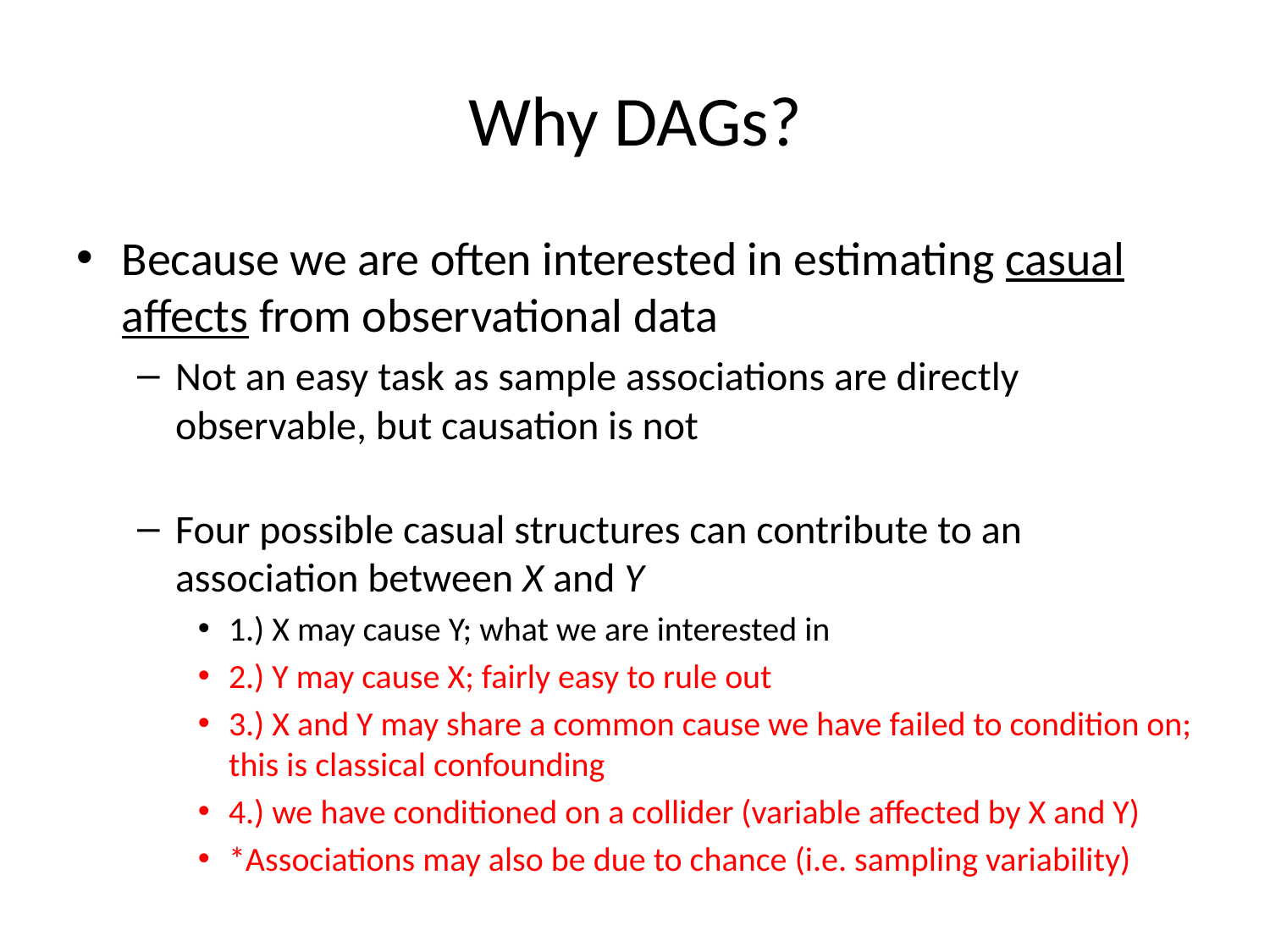

# Why DAGs?
Because we are often interested in estimating casual affects from observational data
Not an easy task as sample associations are directly observable, but causation is not

Four possible casual structures can contribute to an association between X and Y
1.) X may cause Y; what we are interested in
2.) Y may cause X; fairly easy to rule out
3.) X and Y may share a common cause we have failed to condition on; this is classical confounding
4.) we have conditioned on a collider (variable affected by X and Y)
*Associations may also be due to chance (i.e. sampling variability)